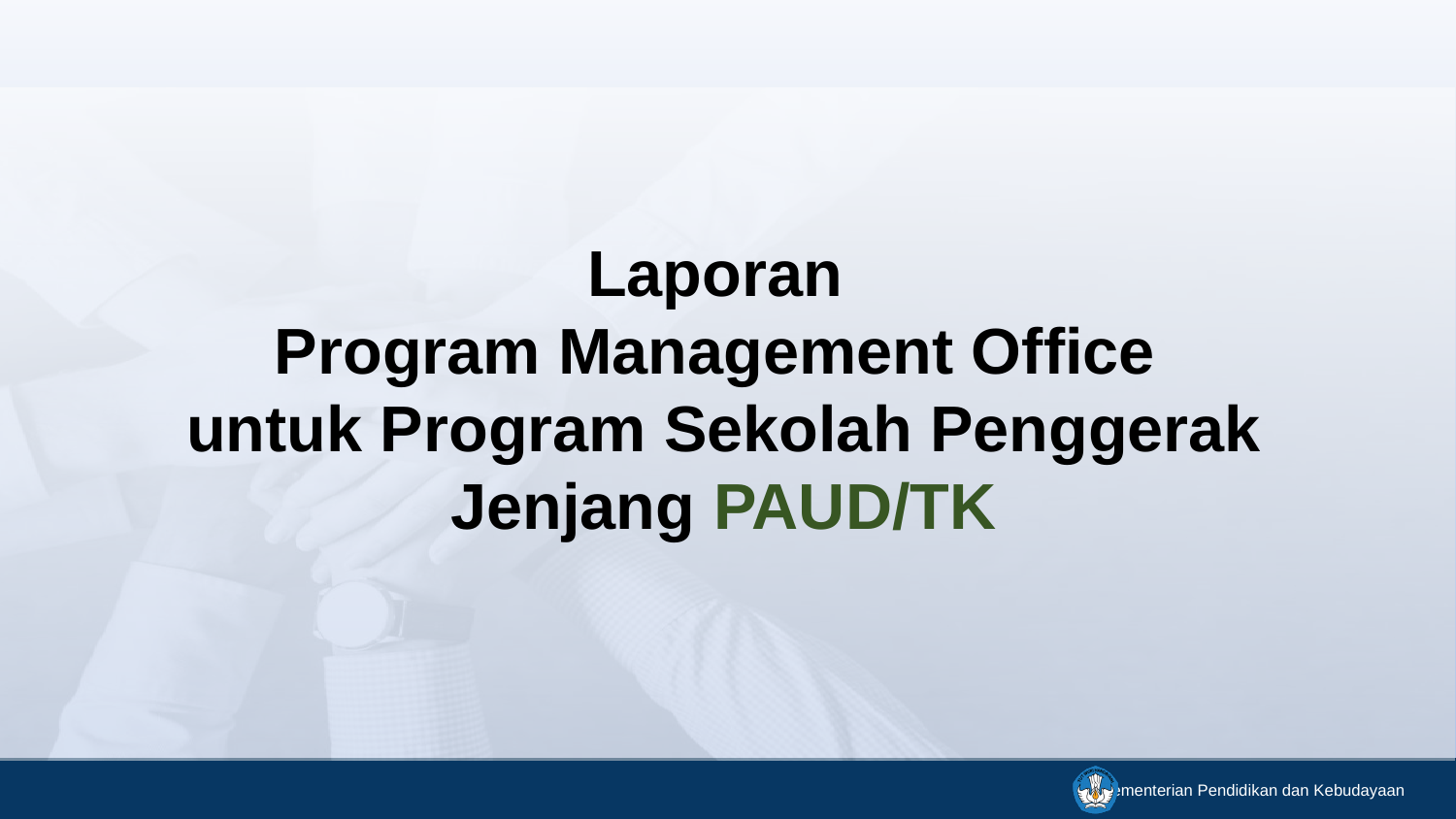

Laporan
Program Management Office
untuk Program Sekolah Penggerak
Jenjang PAUD/TK